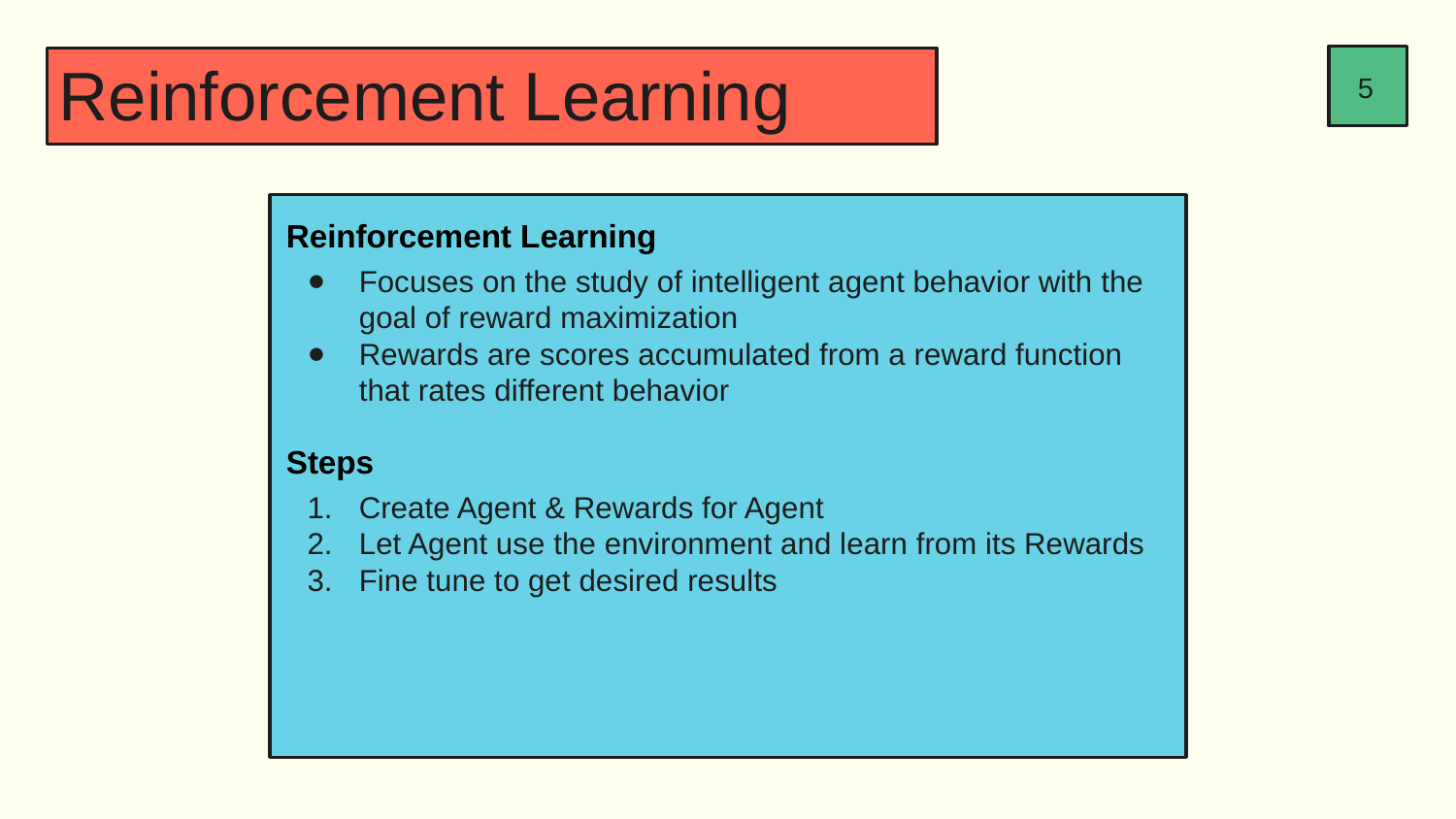

5
# Reinforcement Learning
Reinforcement Learning
Focuses on the study of intelligent agent behavior with the goal of reward maximization
Rewards are scores accumulated from a reward function that rates different behavior
Steps
Create Agent & Rewards for Agent
Let Agent use the environment and learn from its Rewards
Fine tune to get desired results